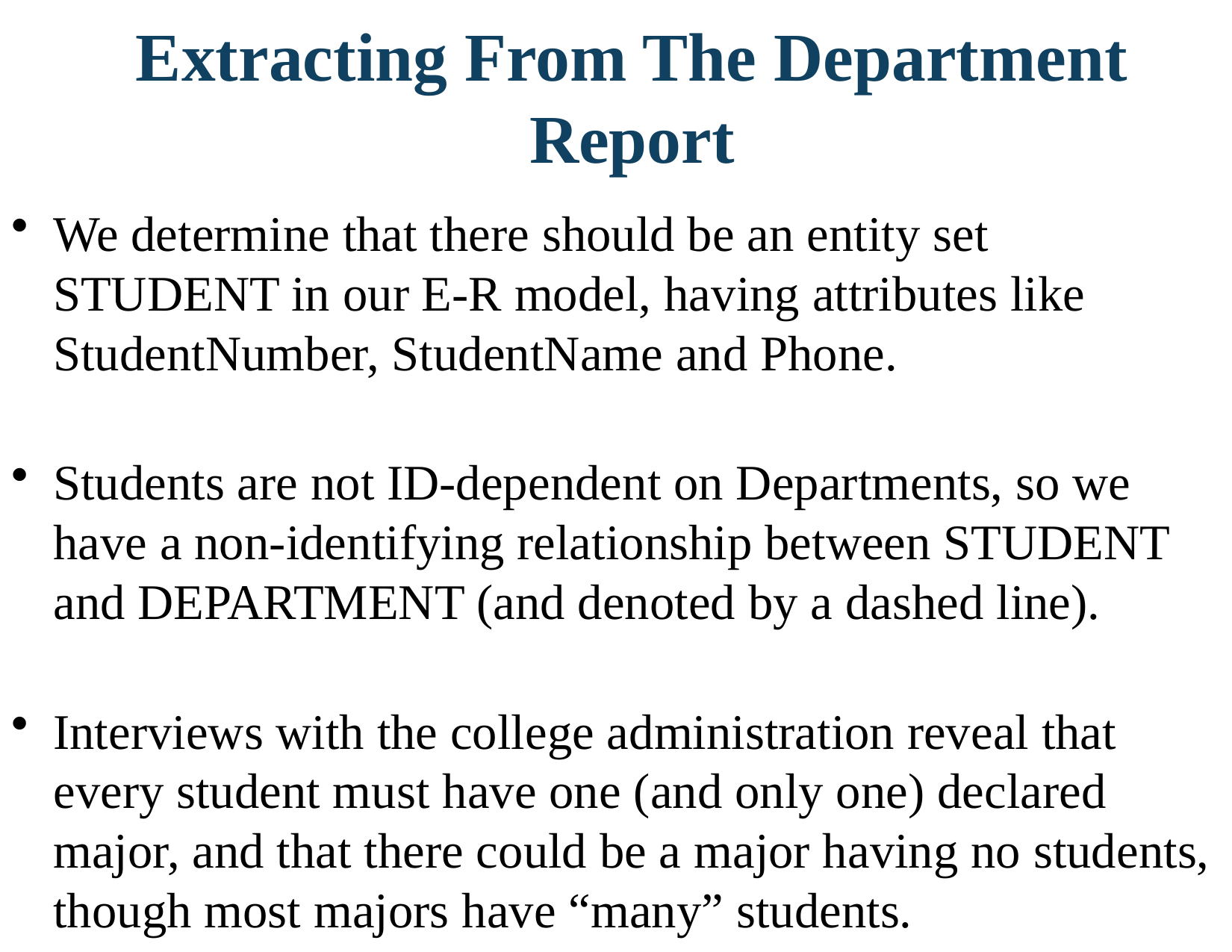

# Extracting From The Department Report
We determine that there should be an entity set STUDENT in our E-R model, having attributes like StudentNumber, StudentName and Phone.
Students are not ID-dependent on Departments, so we have a non-identifying relationship between STUDENT and DEPARTMENT (and denoted by a dashed line).
Interviews with the college administration reveal that every student must have one (and only one) declared major, and that there could be a major having no students, though most majors have “many” students.